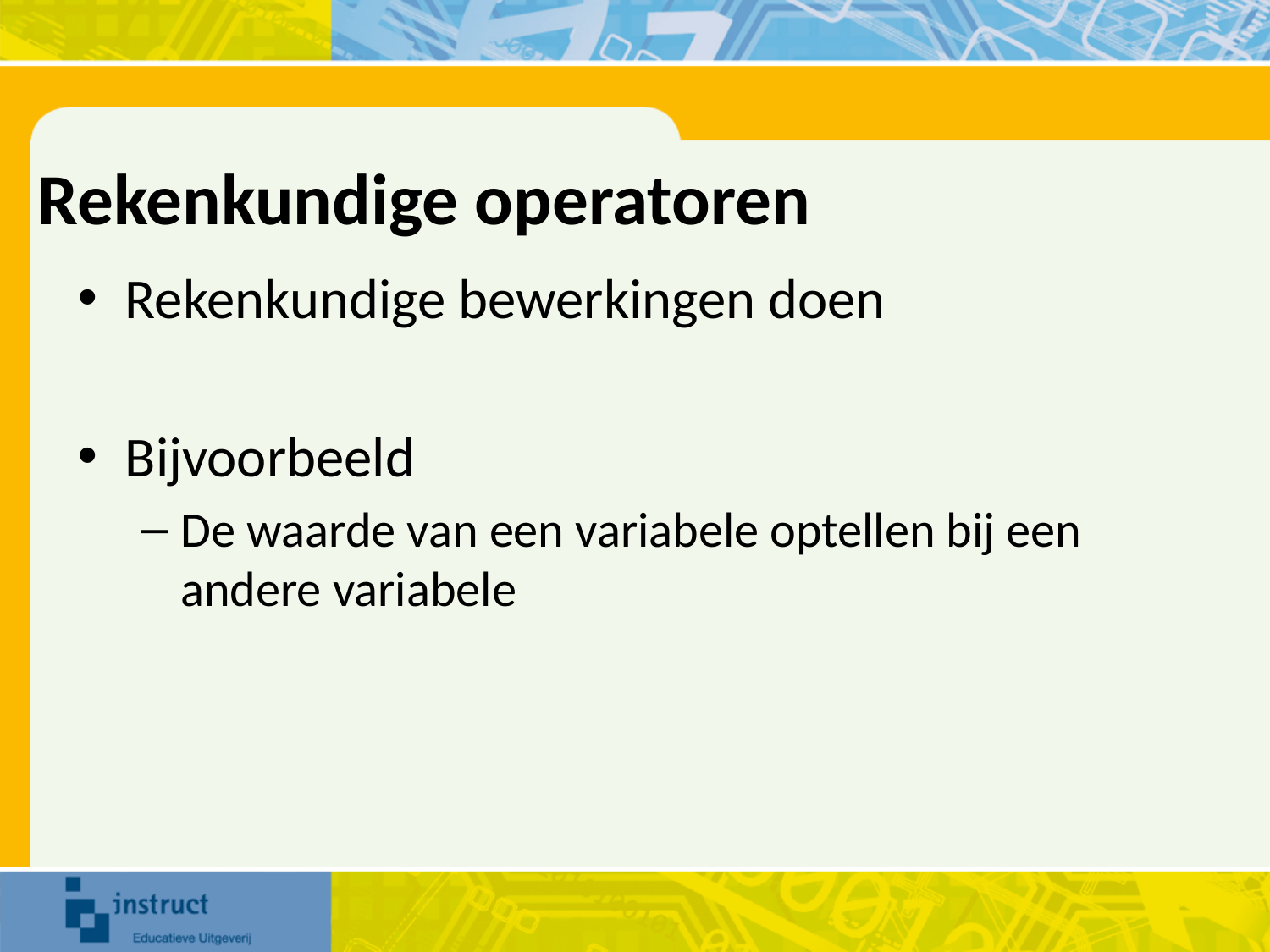

# Rekenkundige operatoren
Rekenkundige bewerkingen doen

Bijvoorbeeld
De waarde van een variabele optellen bij een andere variabele